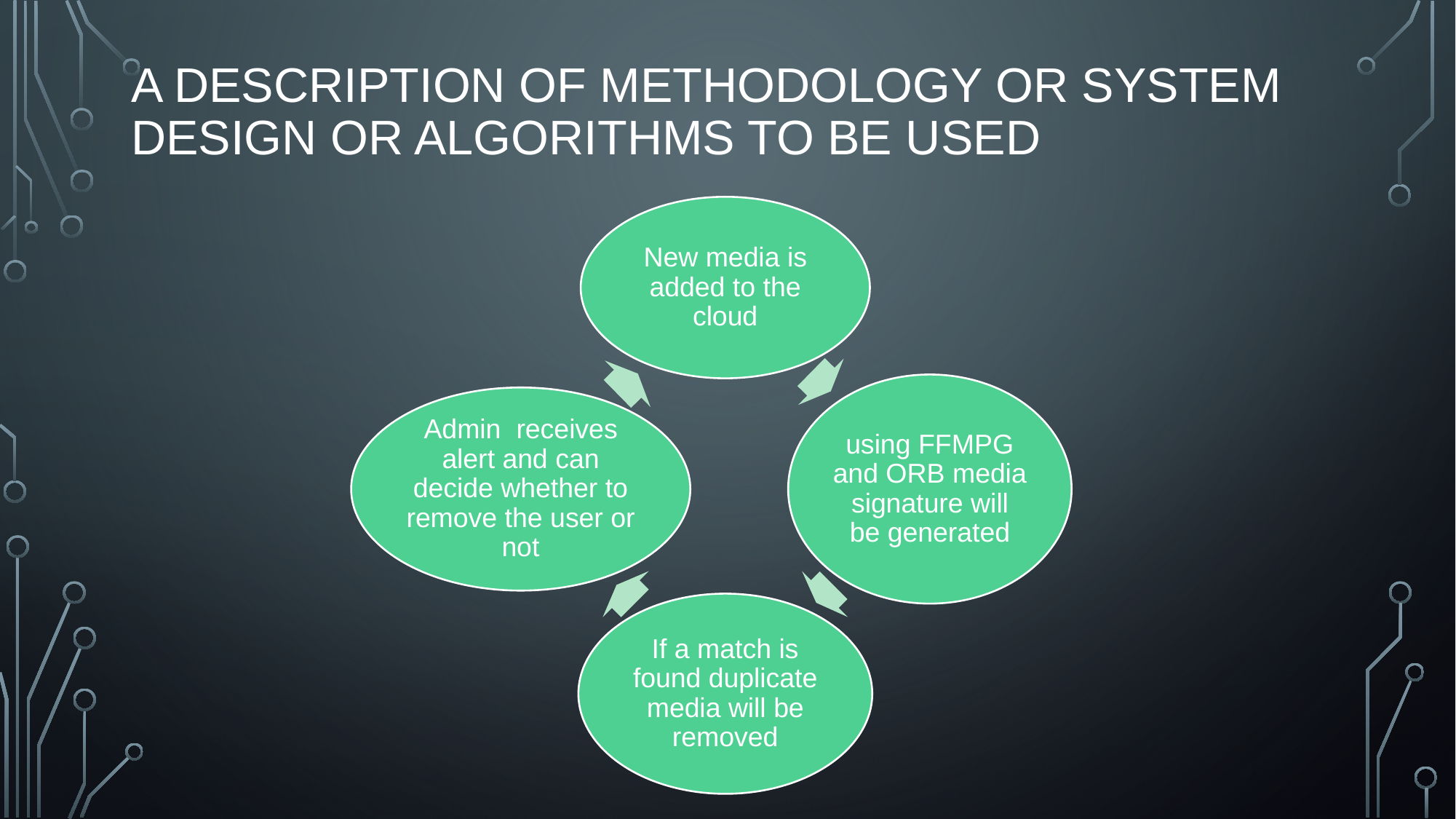

# A description of Methodology or System Design or Algorithms to be used
New media is added to the cloud

using FFMPG and ORB media signature will be generated

If a match is found duplicate media will be removed

Admin  receives alert and can decide whether to remove the user or not